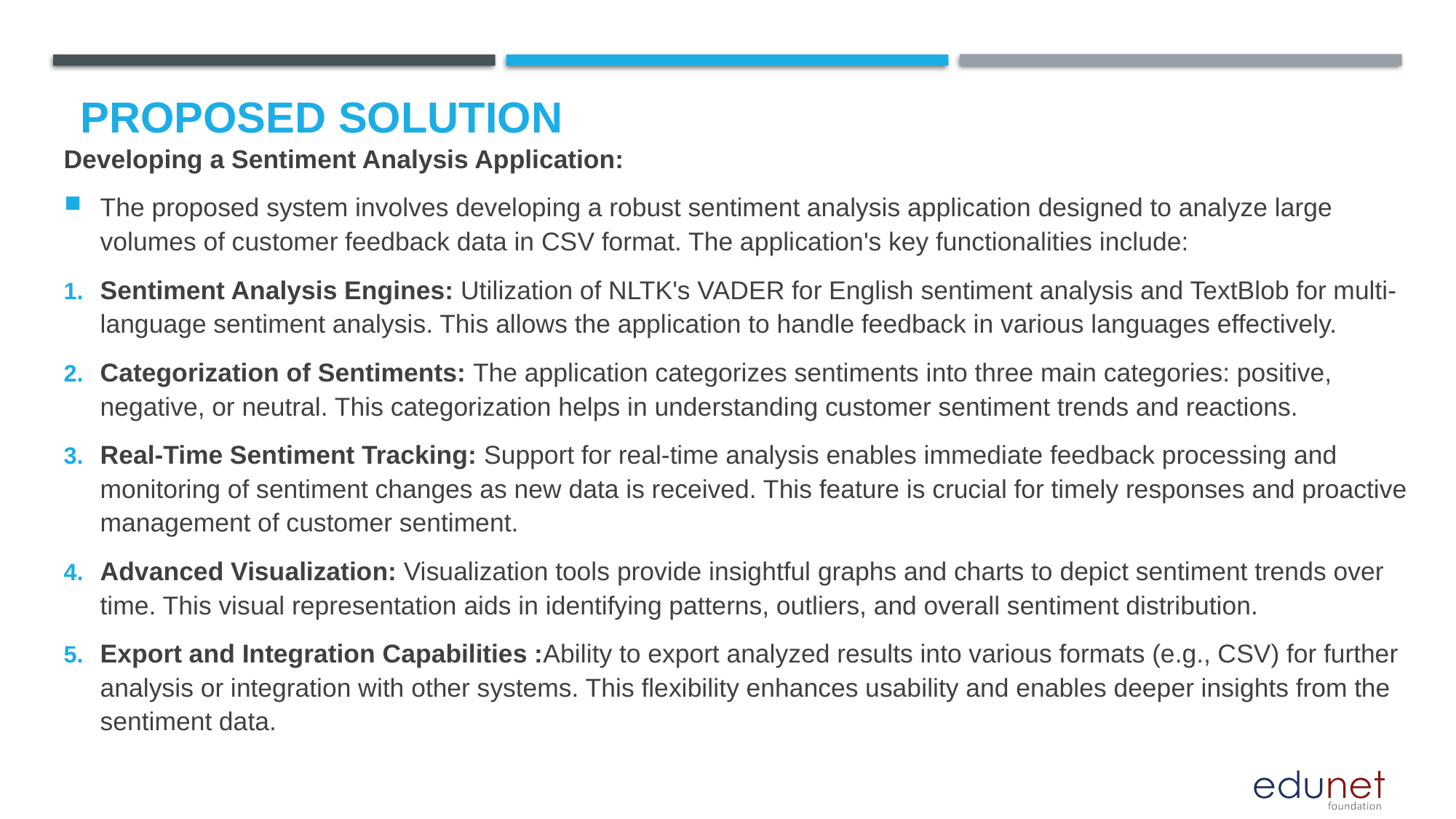

# Proposed Solution
Developing a Sentiment Analysis Application:
The proposed system involves developing a robust sentiment analysis application designed to analyze large volumes of customer feedback data in CSV format. The application's key functionalities include:
Sentiment Analysis Engines: Utilization of NLTK's VADER for English sentiment analysis and TextBlob for multi-language sentiment analysis. This allows the application to handle feedback in various languages effectively.
Categorization of Sentiments: The application categorizes sentiments into three main categories: positive, negative, or neutral. This categorization helps in understanding customer sentiment trends and reactions.
Real-Time Sentiment Tracking: Support for real-time analysis enables immediate feedback processing and monitoring of sentiment changes as new data is received. This feature is crucial for timely responses and proactive management of customer sentiment.
Advanced Visualization: Visualization tools provide insightful graphs and charts to depict sentiment trends over time. This visual representation aids in identifying patterns, outliers, and overall sentiment distribution.
Export and Integration Capabilities :Ability to export analyzed results into various formats (e.g., CSV) for further analysis or integration with other systems. This flexibility enhances usability and enables deeper insights from the sentiment data.